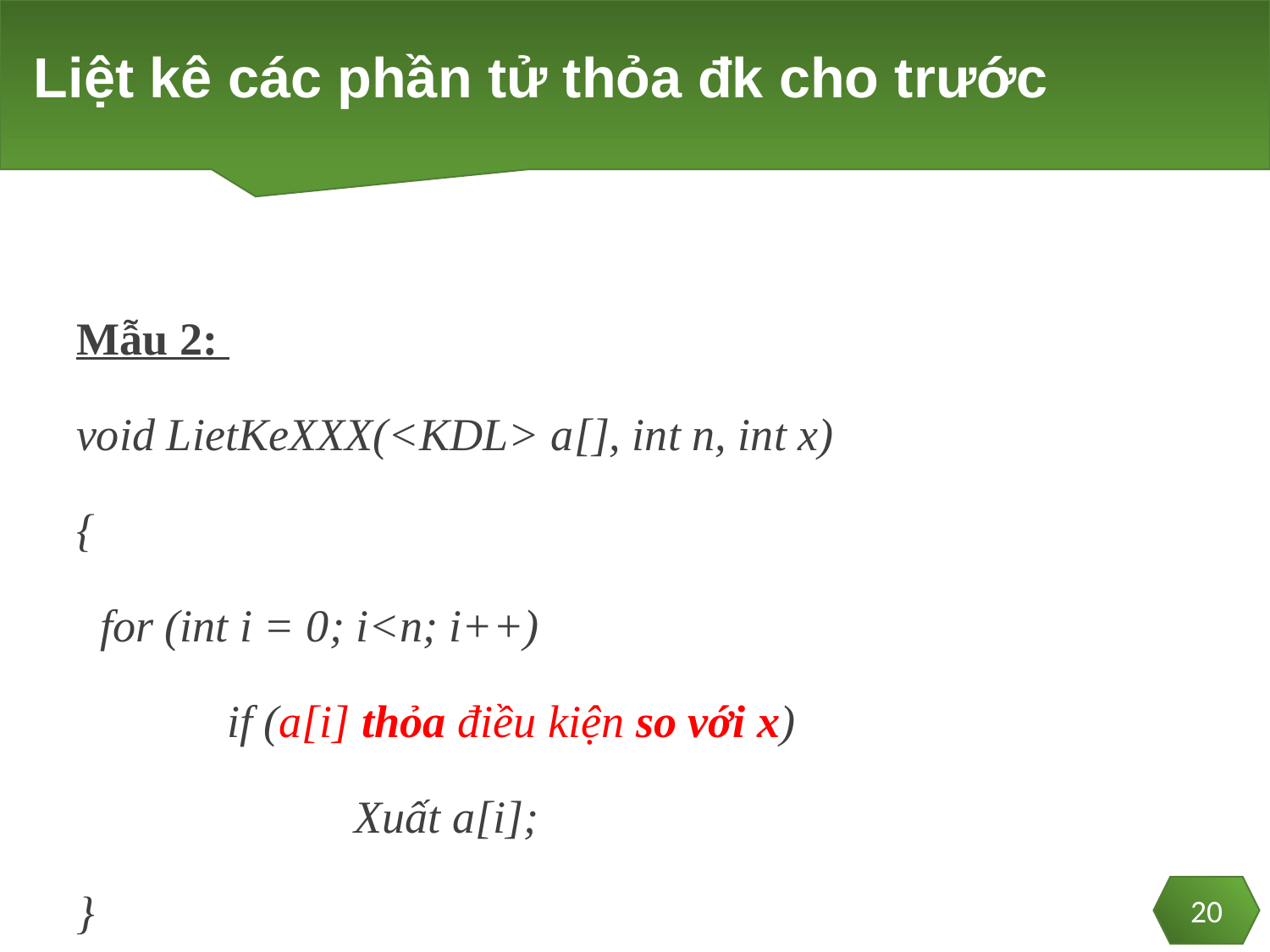

# Liệt kê các phần tử thỏa đk cho trước
Mẫu 2:
void LietKeXXX(<KDL> a[], int n, int x)
{
	for (int i = 0; i<n; i++)
		if (a[i] thỏa điều kiện so với x)
			Xuất a[i];
}